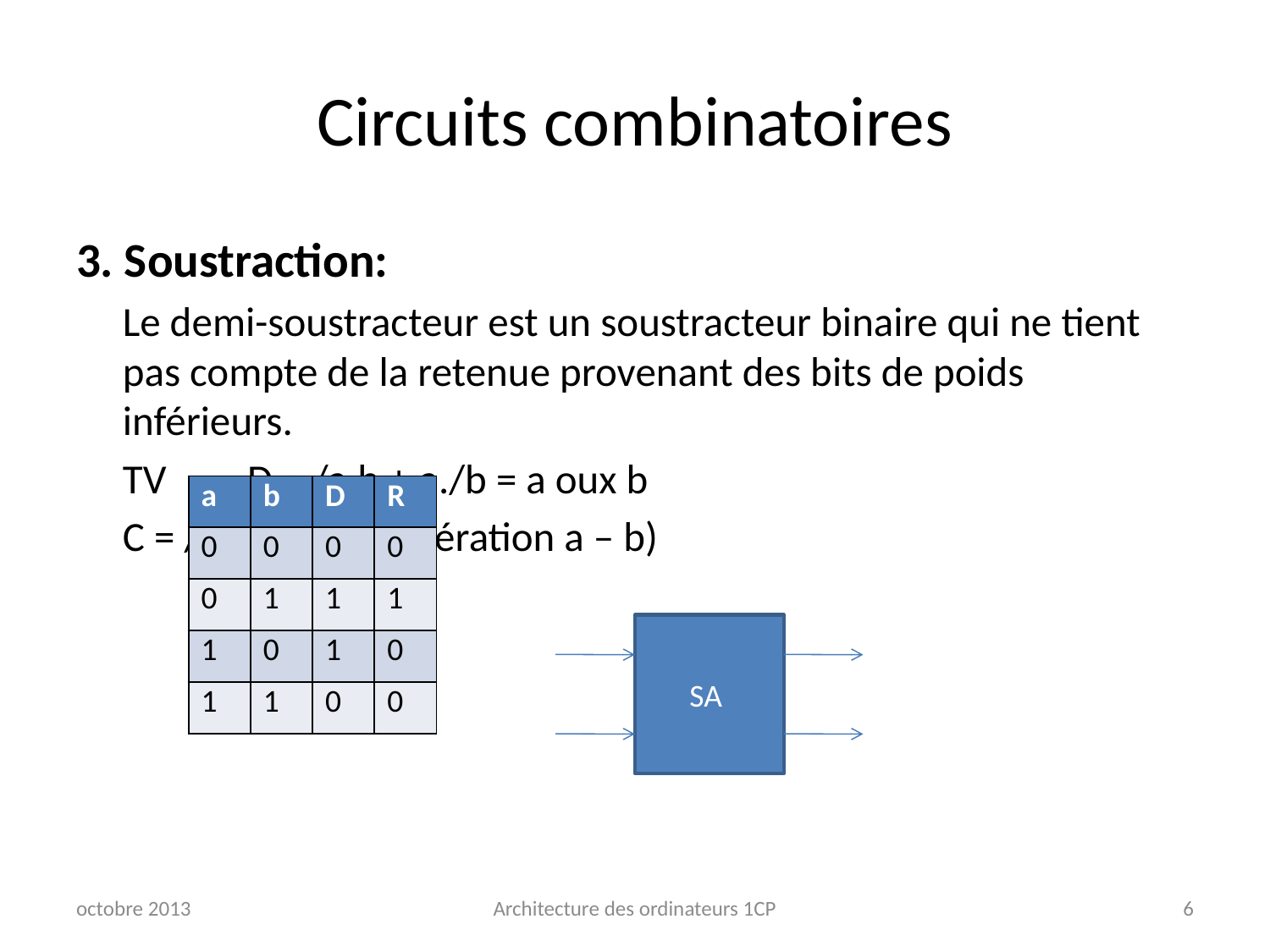

# Circuits combinatoires
3. Soustraction:
	Le demi-soustracteur est un soustracteur binaire qui ne tient pas compte de la retenue provenant des bits de poids inférieurs.
	TV 				D = /a.b + a./b = a oux b
					C = /a.b            ( Opération a – b)

				       a			    D
				       b			    C

| a | b | D | R |
| --- | --- | --- | --- |
| 0 | 0 | 0 | 0 |
| 0 | 1 | 1 | 1 |
| 1 | 0 | 1 | 0 |
| 1 | 1 | 0 | 0 |
SA
octobre 2013
Architecture des ordinateurs 1CP
6